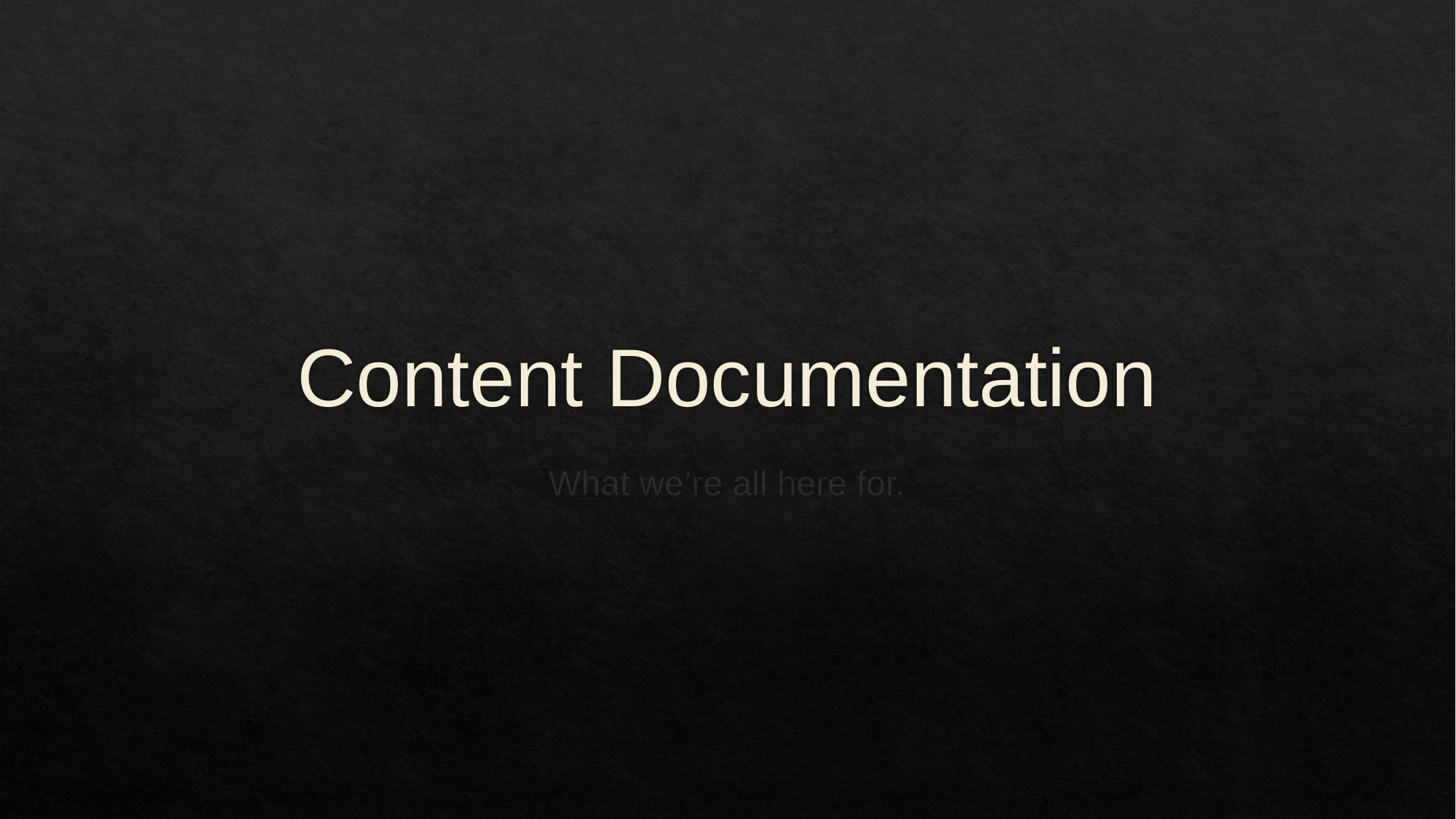

# Content Documentation
What we’re all here for.